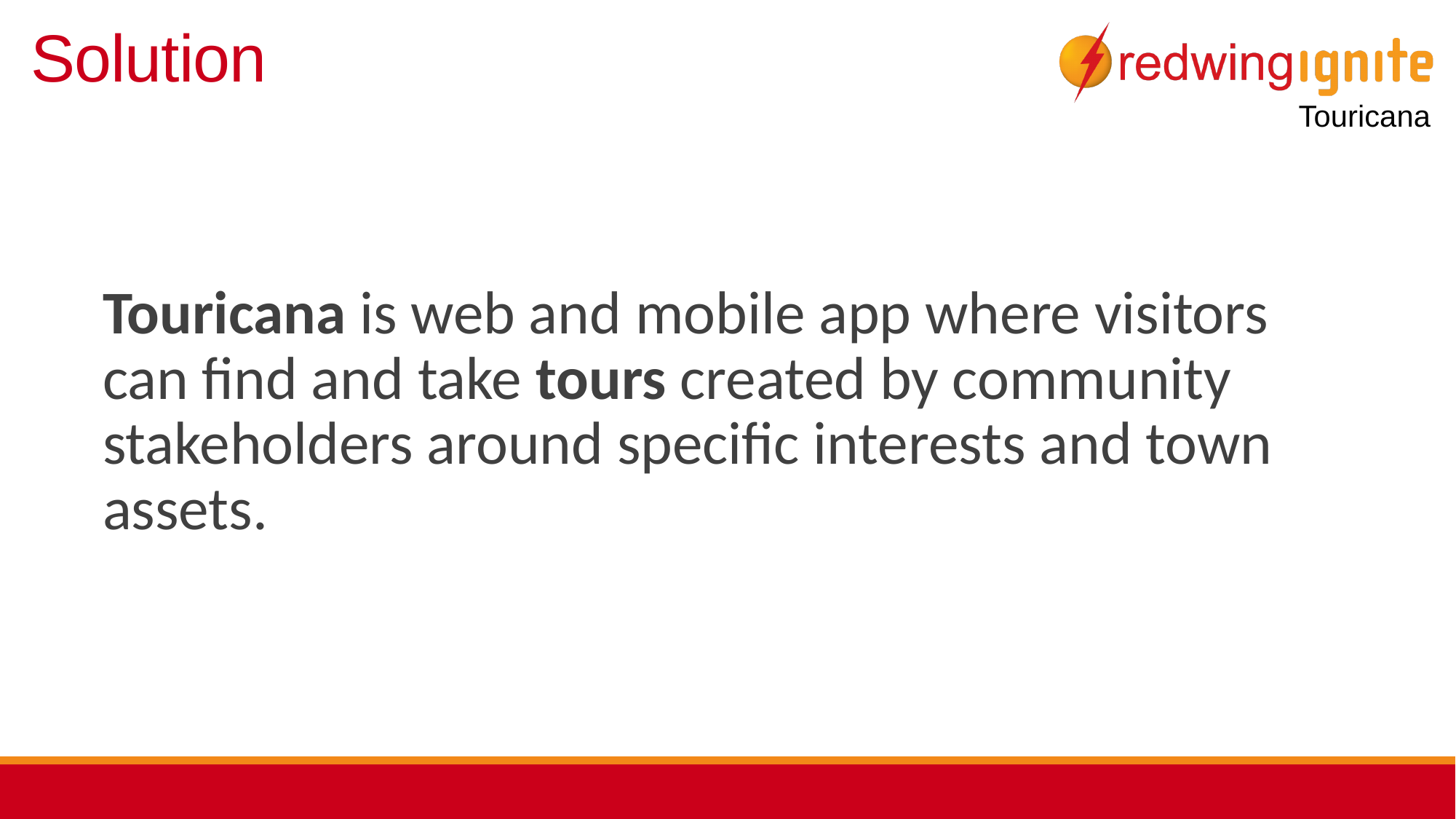

# Solution

Touricana is web and mobile app where visitors can find and take tours created by community stakeholders around specific interests and town assets.